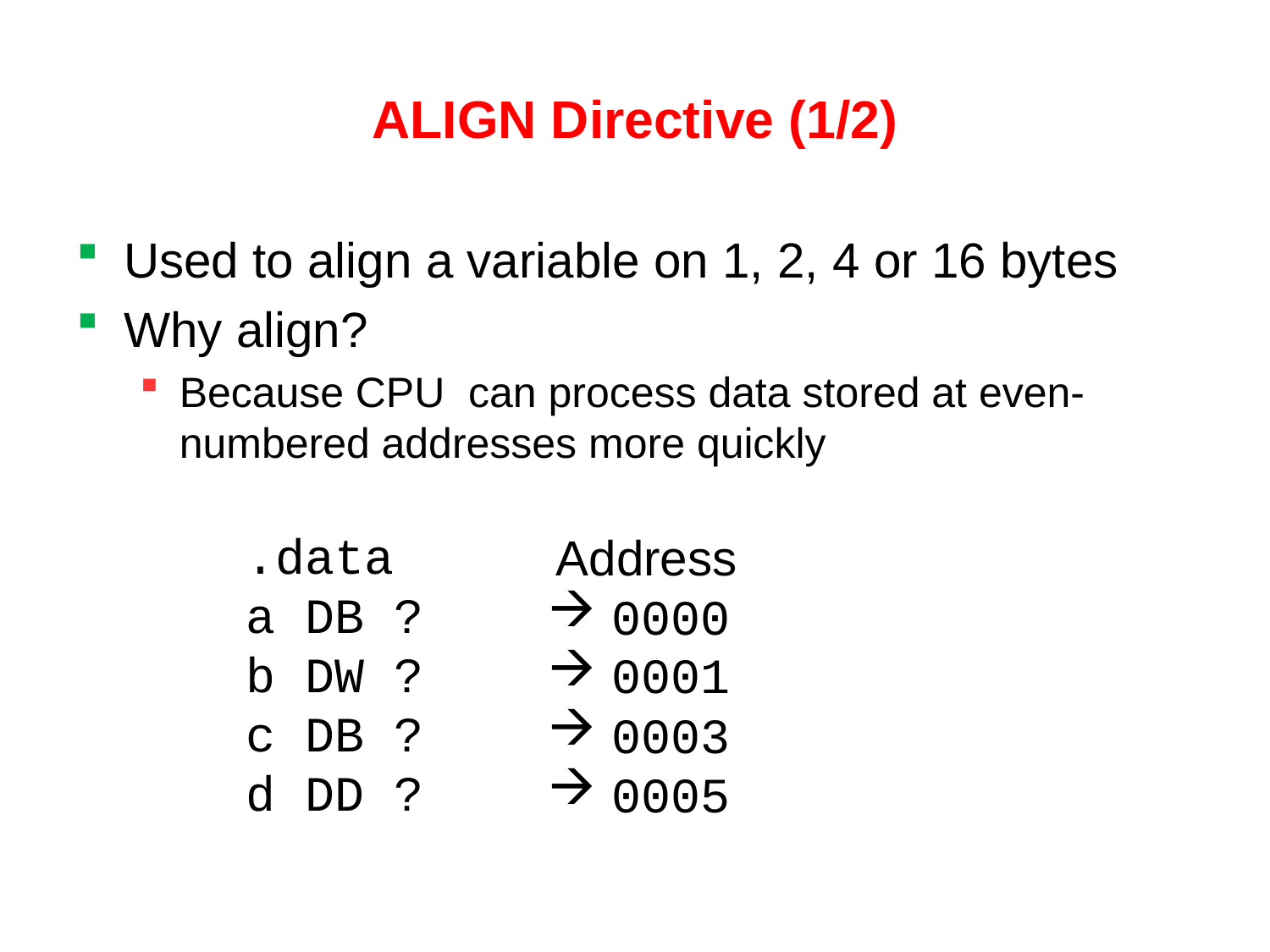

# ALIGN Directive (1/2)
Used to align a variable on 1, 2, 4 or 16 bytes
Why align?
Because CPU  can process data stored at even-numbered addresses more quickly
.data
a DB ?
b DW ?
c DB ?
d DD ?
Address
0000
0001
0003
0005